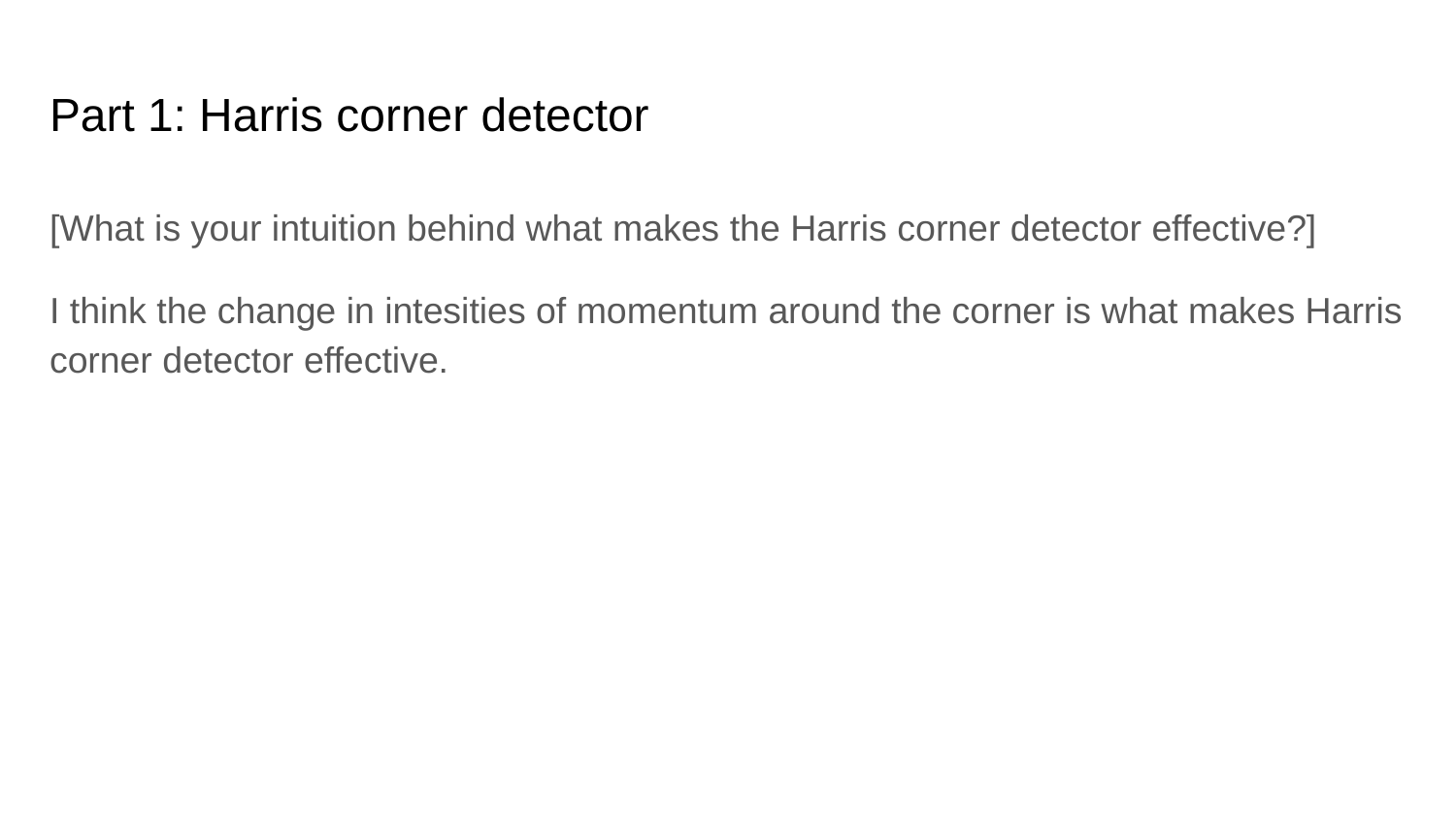

# Part 1: Harris corner detector
[What is your intuition behind what makes the Harris corner detector effective?]
I think the change in intesities of momentum around the corner is what makes Harris corner detector effective.